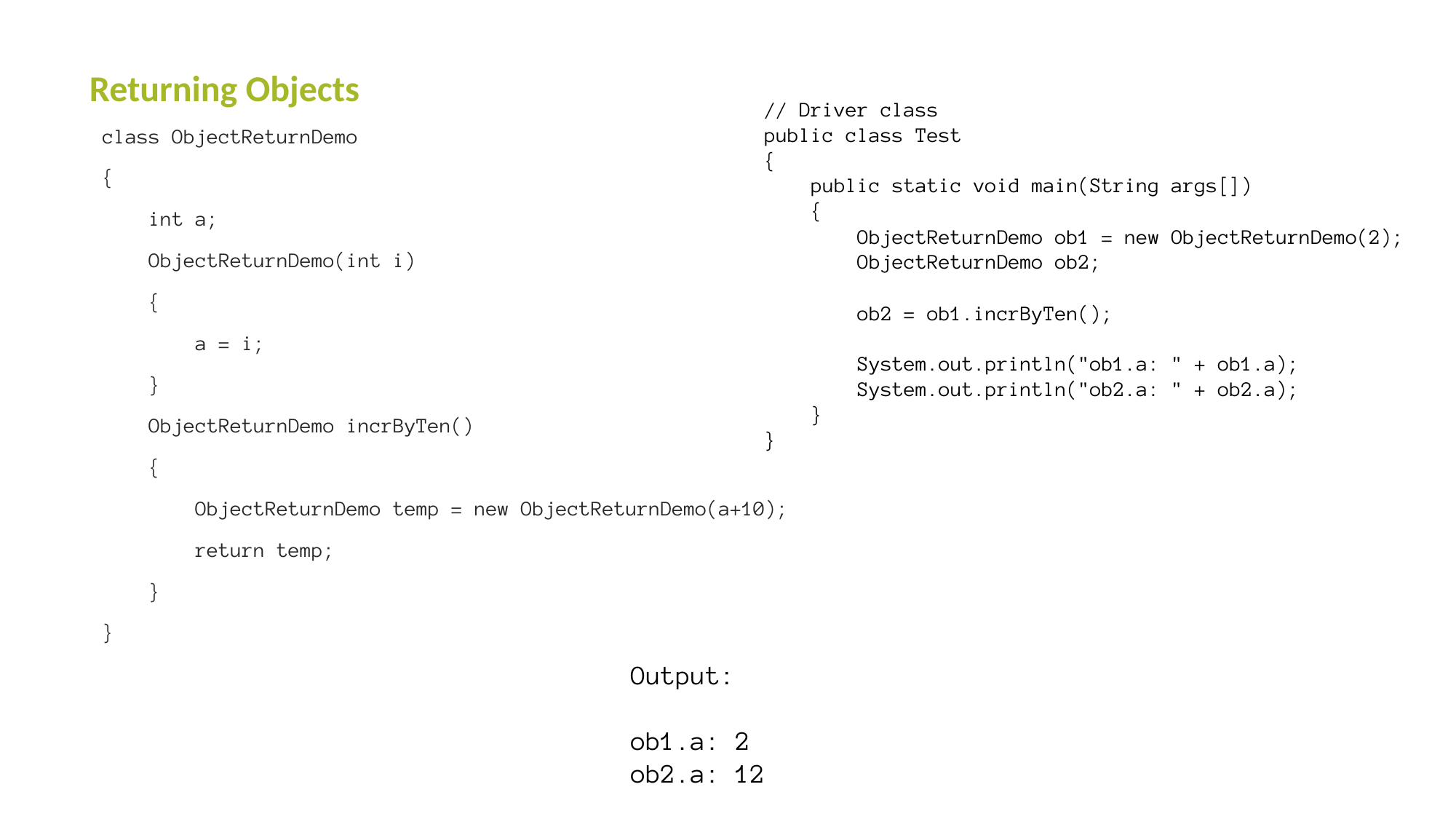

# Returning Objects
// Driver class
public class Test
{
    public static void main(String args[])
    {
        ObjectReturnDemo ob1 = new ObjectReturnDemo(2);
        ObjectReturnDemo ob2;

        ob2 = ob1.incrByTen();

        System.out.println("ob1.a: " + ob1.a);
        System.out.println("ob2.a: " + ob2.a);
    }
}
class ObjectReturnDemo
{
    int a;
    ObjectReturnDemo(int i)
    {
        a = i;
    }
    ObjectReturnDemo incrByTen()
    {
        ObjectReturnDemo temp = new ObjectReturnDemo(a+10);
        return temp;
    }
}

Output:

ob1.a: 2
ob2.a: 12